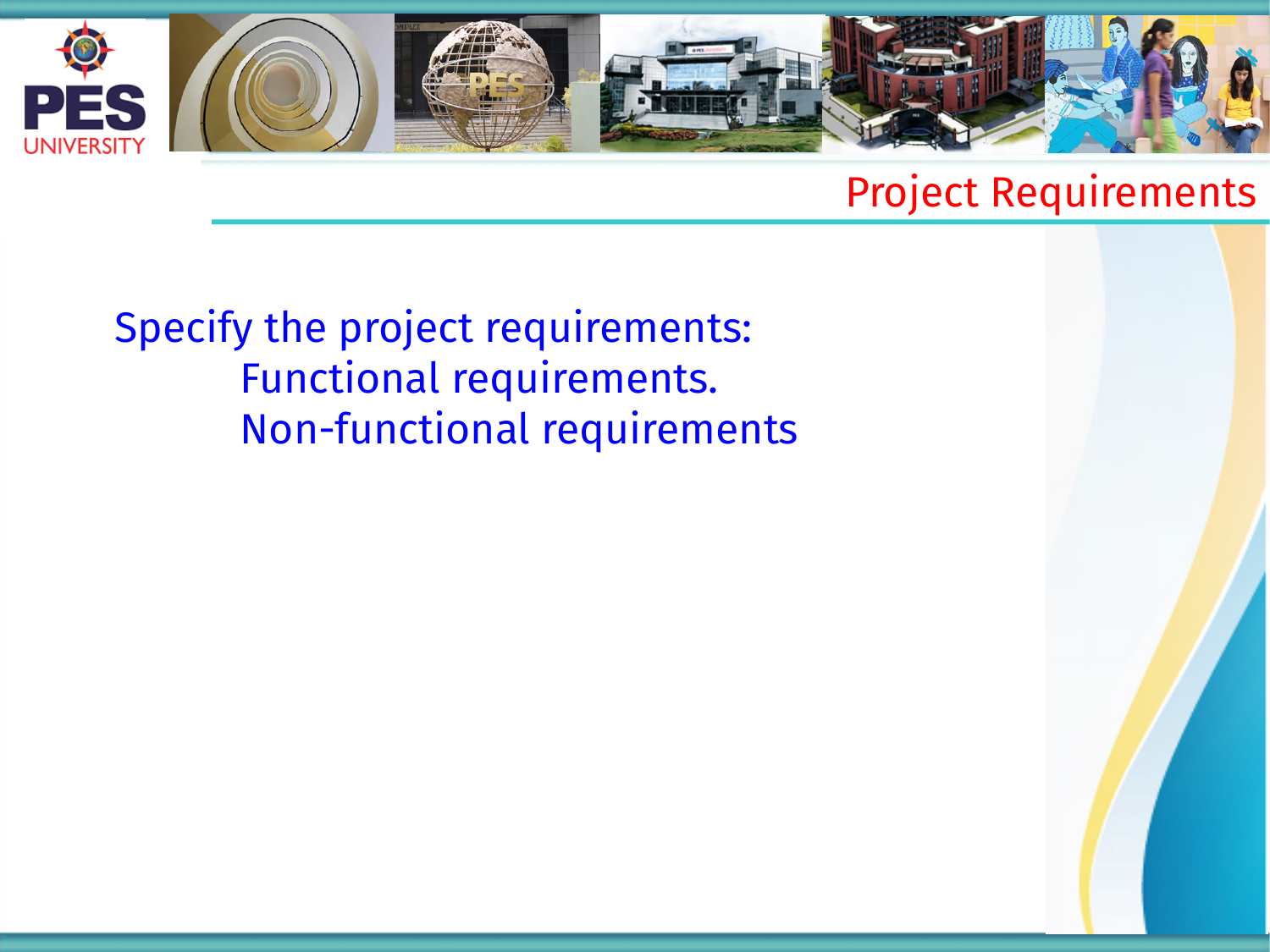

Project Requirements

Specify the project requirements:
	Functional requirements.
	Non-functional requirements